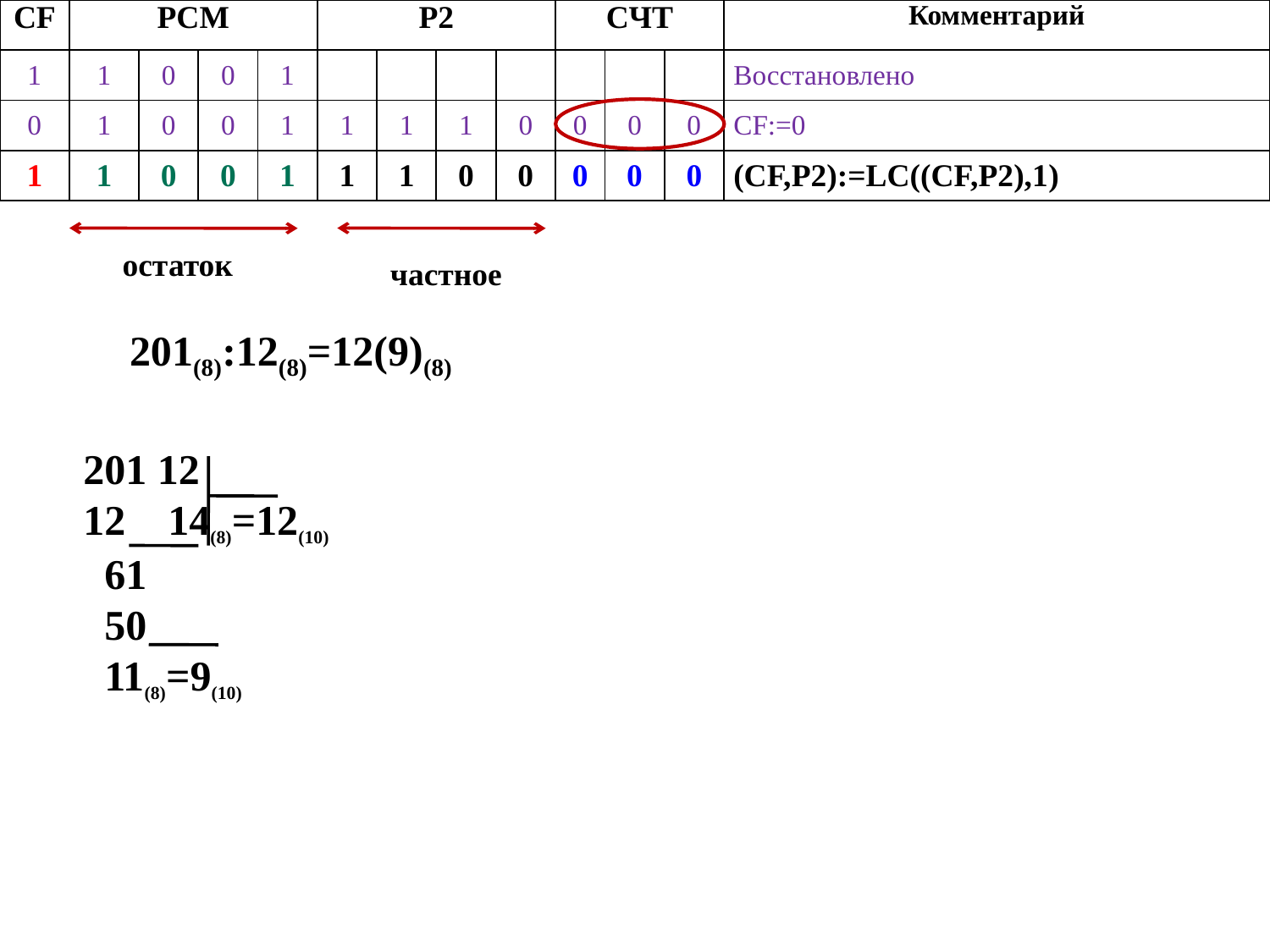

| CF | PCM |  |  |  | P2 |  |  |  | CЧТ |  |  | Комментарий |
| --- | --- | --- | --- | --- | --- | --- | --- | --- | --- | --- | --- | --- |
| 1 | 1 | 0 | 0 | 1 |  |  |  |  |  |  |  | Восстановлено |
| 0 | 1 | 0 | 0 | 1 | 1 | 1 | 1 | 0 | 0 | 0 | 0 | CF:=0 |
| 1 | 1 | 0 | 0 | 1 | 1 | 1 | 0 | 0 | 0 | 0 | 0 | (CF,P2):=LC((CF,P2),1) |

остаток
частное
201(8):12(8)=12(9)(8)
 12
12    14(8)=12(10)
  61
  50
  11(8)=9(10)